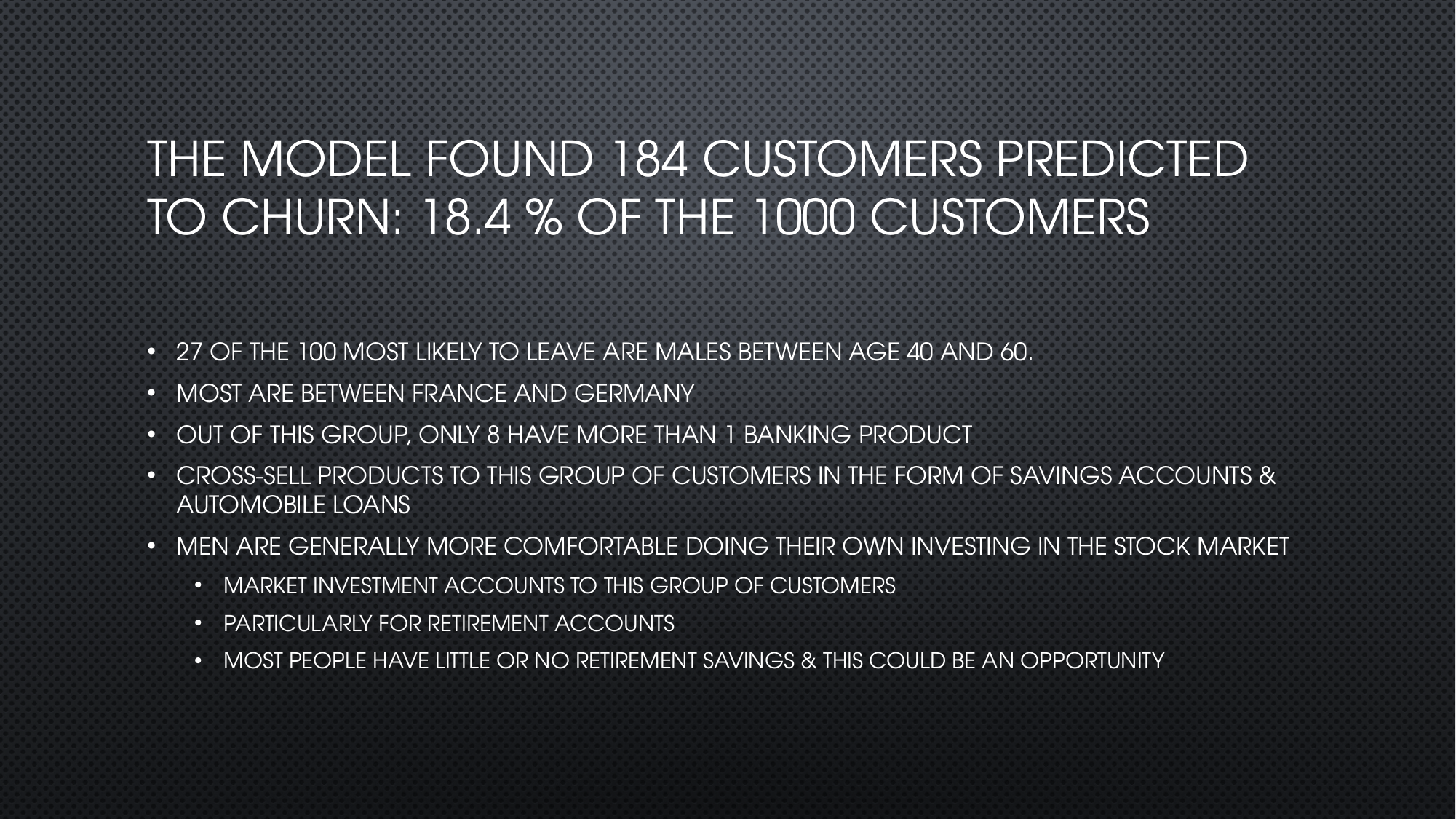

# The model found 184 customers predicted to churn: 18.4 % of the 1000 customers
27 of the 100 most likely to leave are males between age 40 and 60.
Most are between France and Germany
Out of this group, only 8 have more than 1 banking product
Cross-sell products to this group of customers in the form of savings accounts & automobile loans
Men are generally more comfortable doing their own investing in the stock market
Market investment accounts to this group of customers
Particularly for retirement accounts
Most people have little or no retirement savings & this could be an opportunity